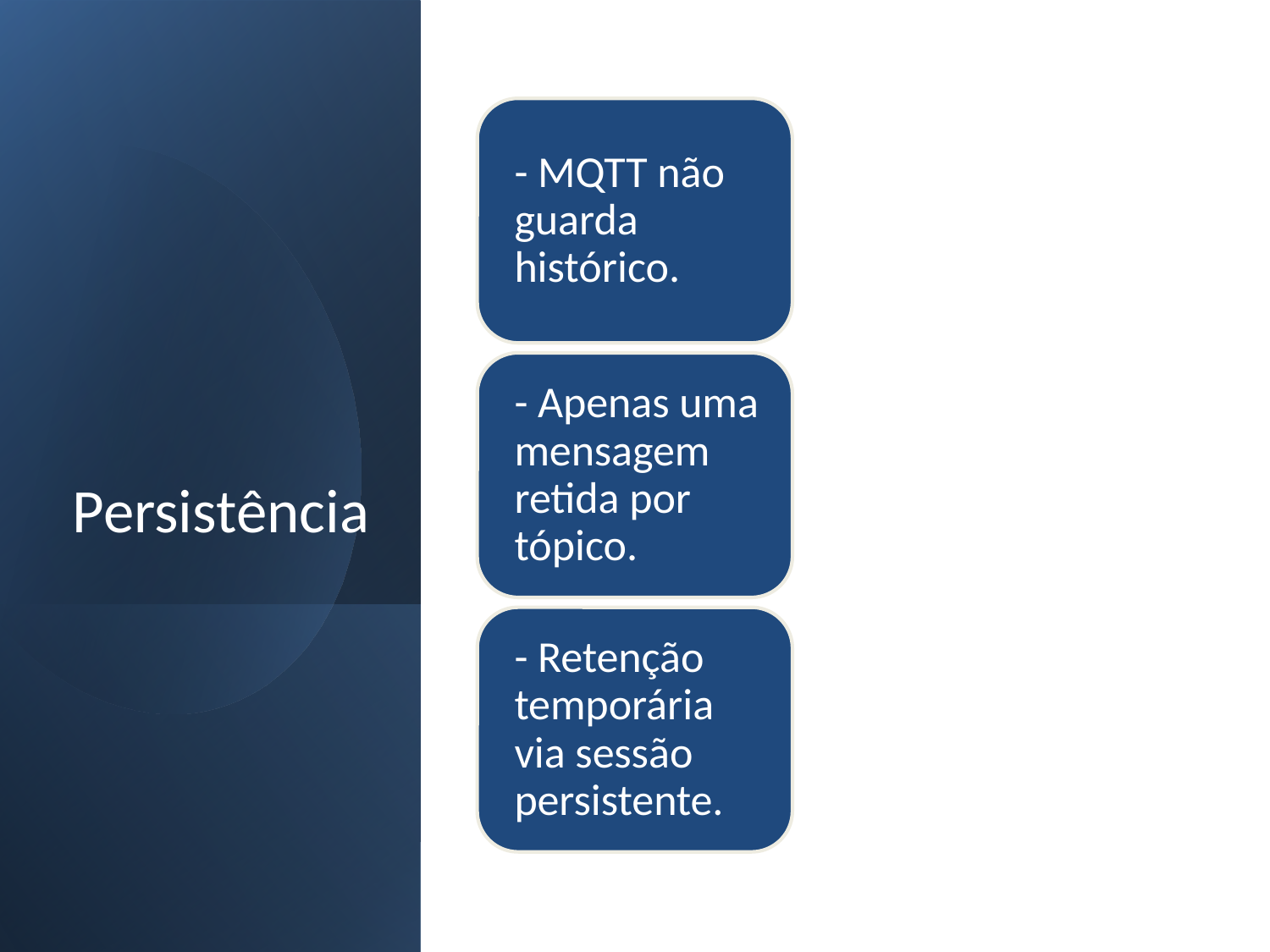

# Persistência
- MQTT não guarda histórico.
- Apenas uma mensagem retida por tópico.
- Retenção temporária via sessão persistente.